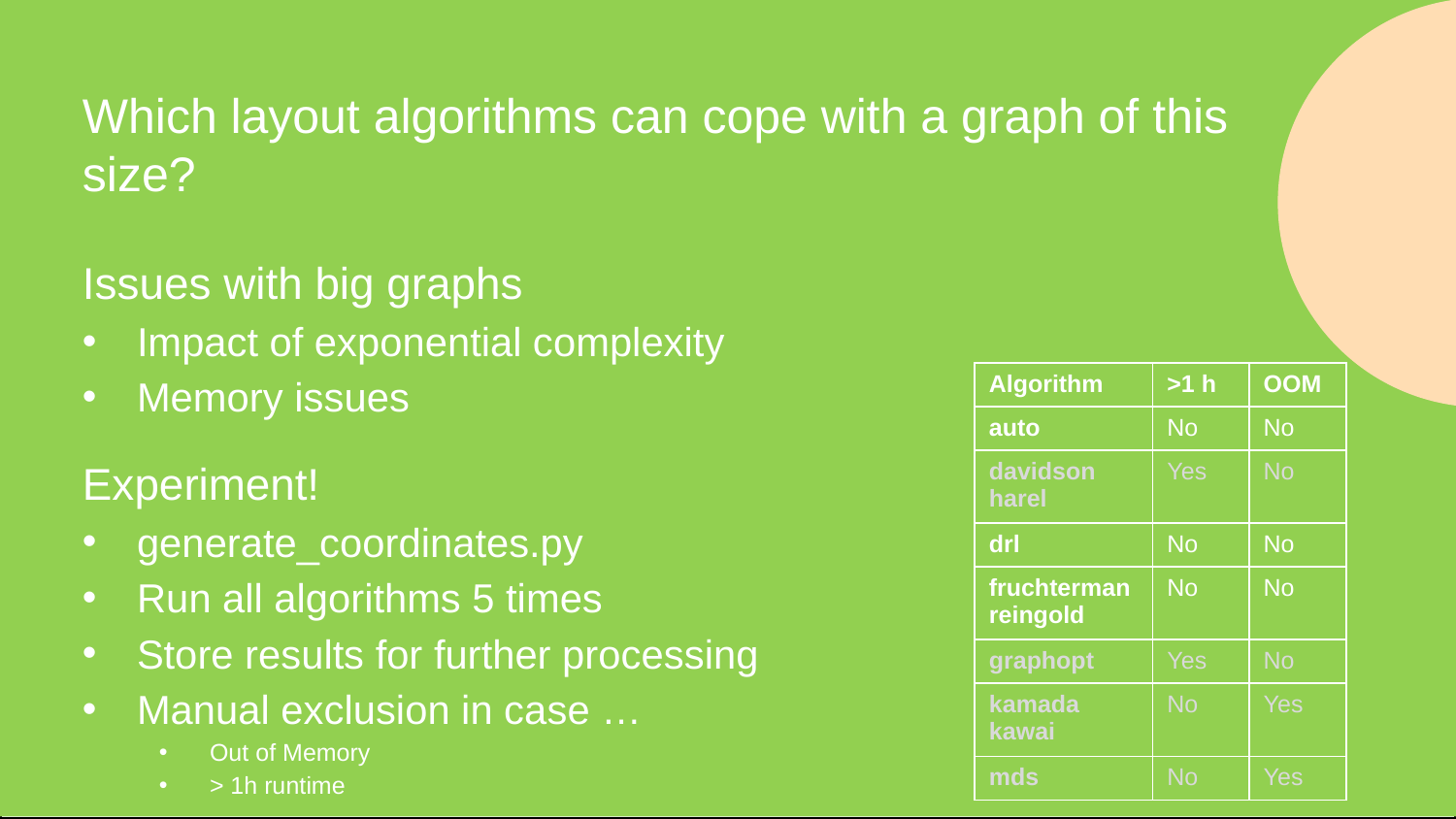

# Which layout algorithms can cope with a graph of this size?
Issues with big graphs
Impact of exponential complexity
Memory issues

Experiment!
generate_coordinates.py
Run all algorithms 5 times
Store results for further processing
Manual exclusion in case …
Out of Memory
> 1h runtime

| Algorithm | >1 h | OOM |
| --- | --- | --- |
| auto | No | No |
| davidson harel | Yes | No |
| drl | No | No |
| fruchtermanreingold | No | No |
| graphopt | Yes | No |
| kamada kawai | No | Yes |
| mds | No | Yes |